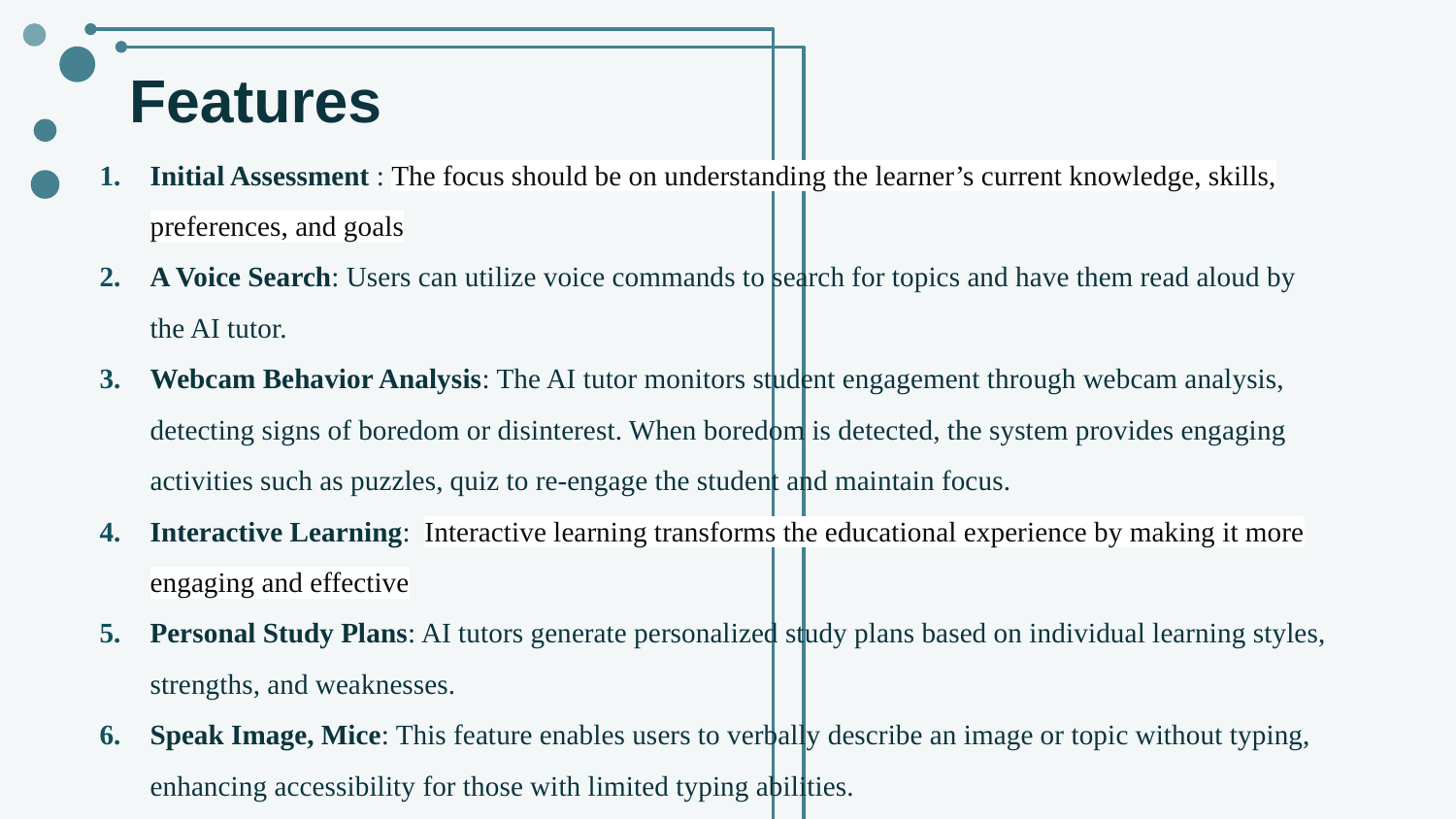

# Features
Initial Assessment : The focus should be on understanding the learner’s current knowledge, skills, preferences, and goals
A Voice Search: Users can utilize voice commands to search for topics and have them read aloud by the AI tutor.
Webcam Behavior Analysis: The AI tutor monitors student engagement through webcam analysis, detecting signs of boredom or disinterest. When boredom is detected, the system provides engaging activities such as puzzles, quiz to re-engage the student and maintain focus.
Interactive Learning:  Interactive learning transforms the educational experience by making it more engaging and effective
Personal Study Plans: AI tutors generate personalized study plans based on individual learning styles, strengths, and weaknesses.
Speak Image, Mice: This feature enables users to verbally describe an image or topic without typing, enhancing accessibility for those with limited typing abilities.